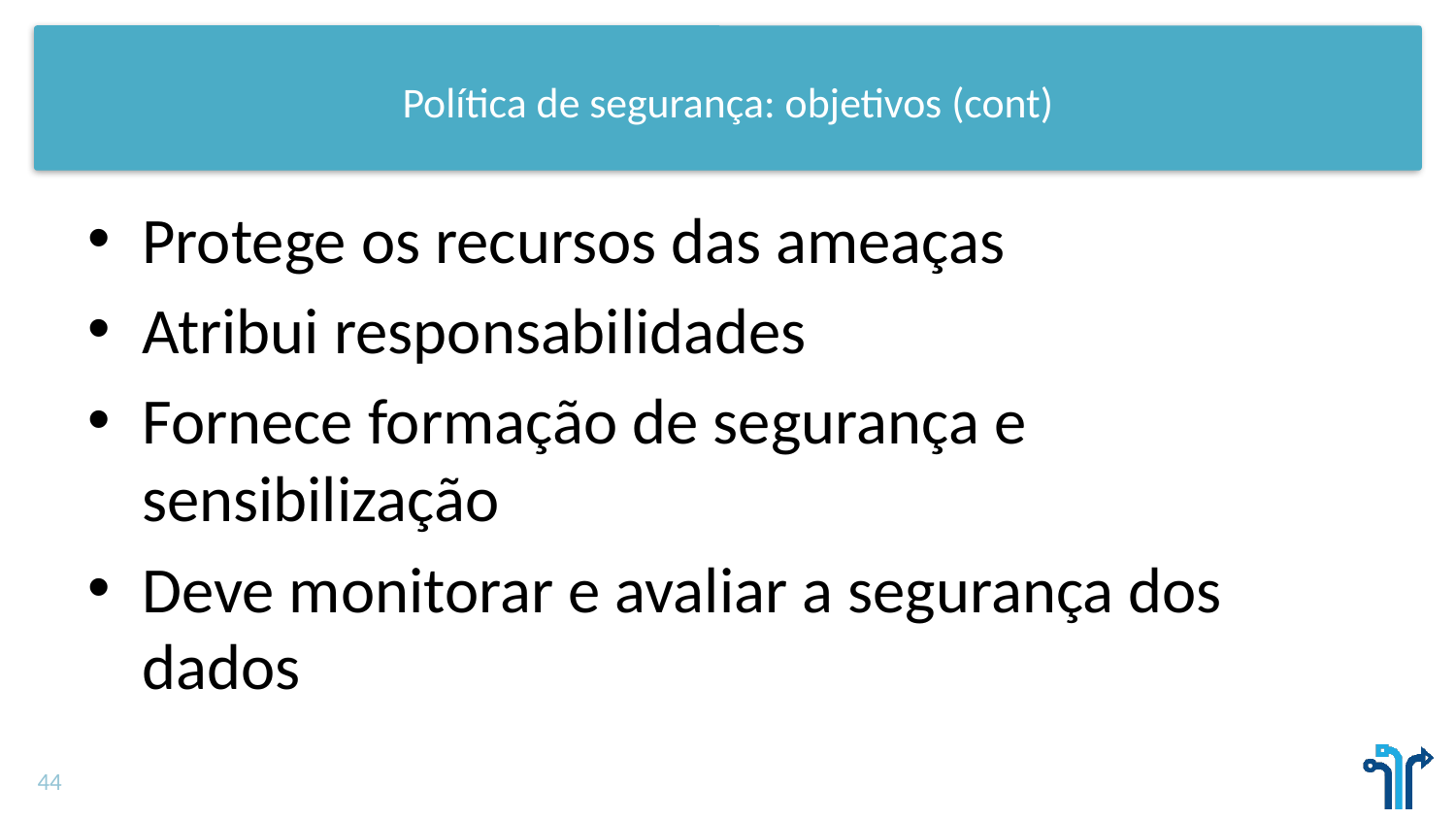

# Política de segurança: objetivos (cont)
Protege os recursos das ameaças
Atribui responsabilidades
Fornece formação de segurança e sensibilização
Deve monitorar e avaliar a segurança dos dados
44